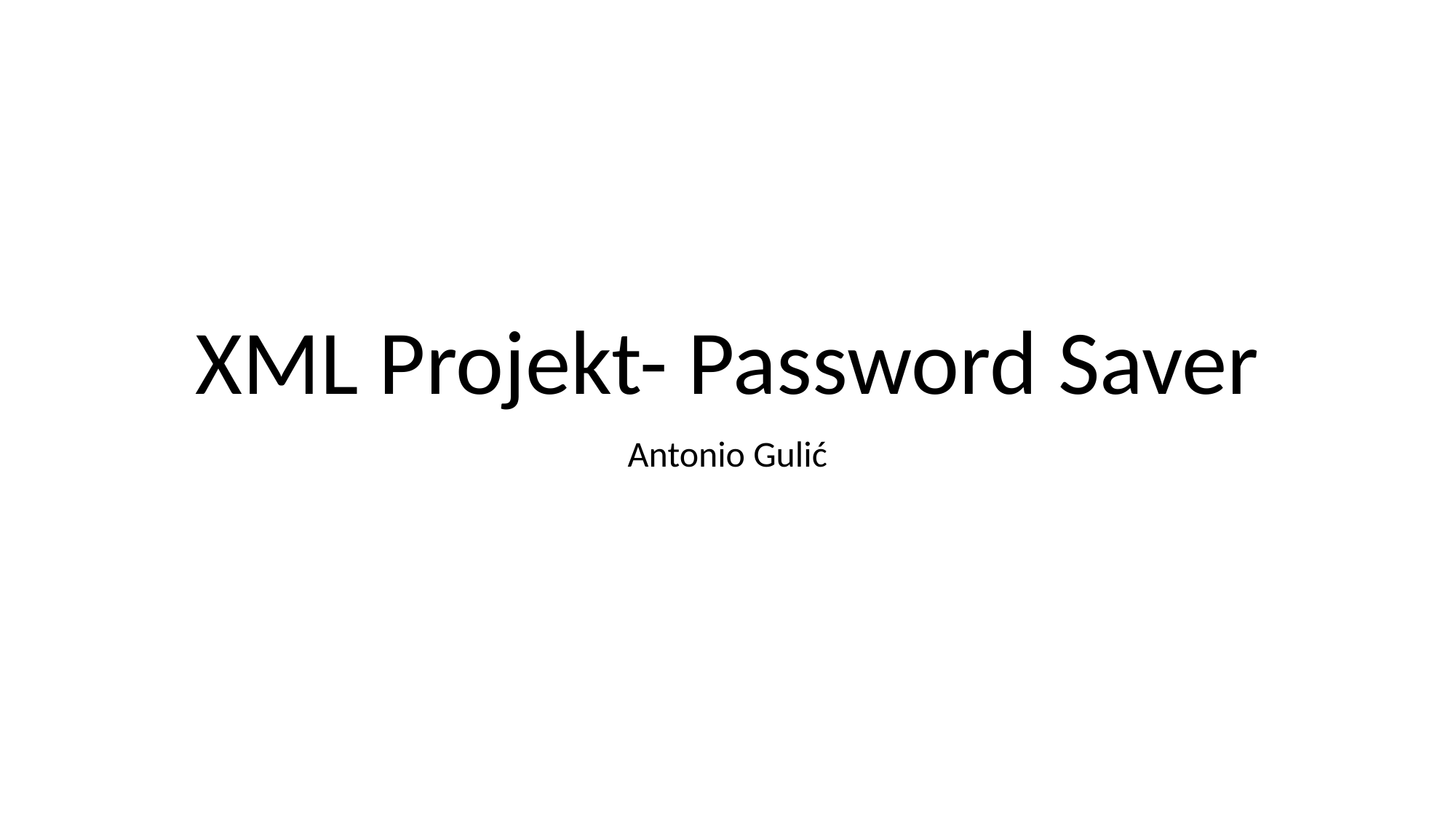

# XML Projekt- Password Saver
Antonio Gulić